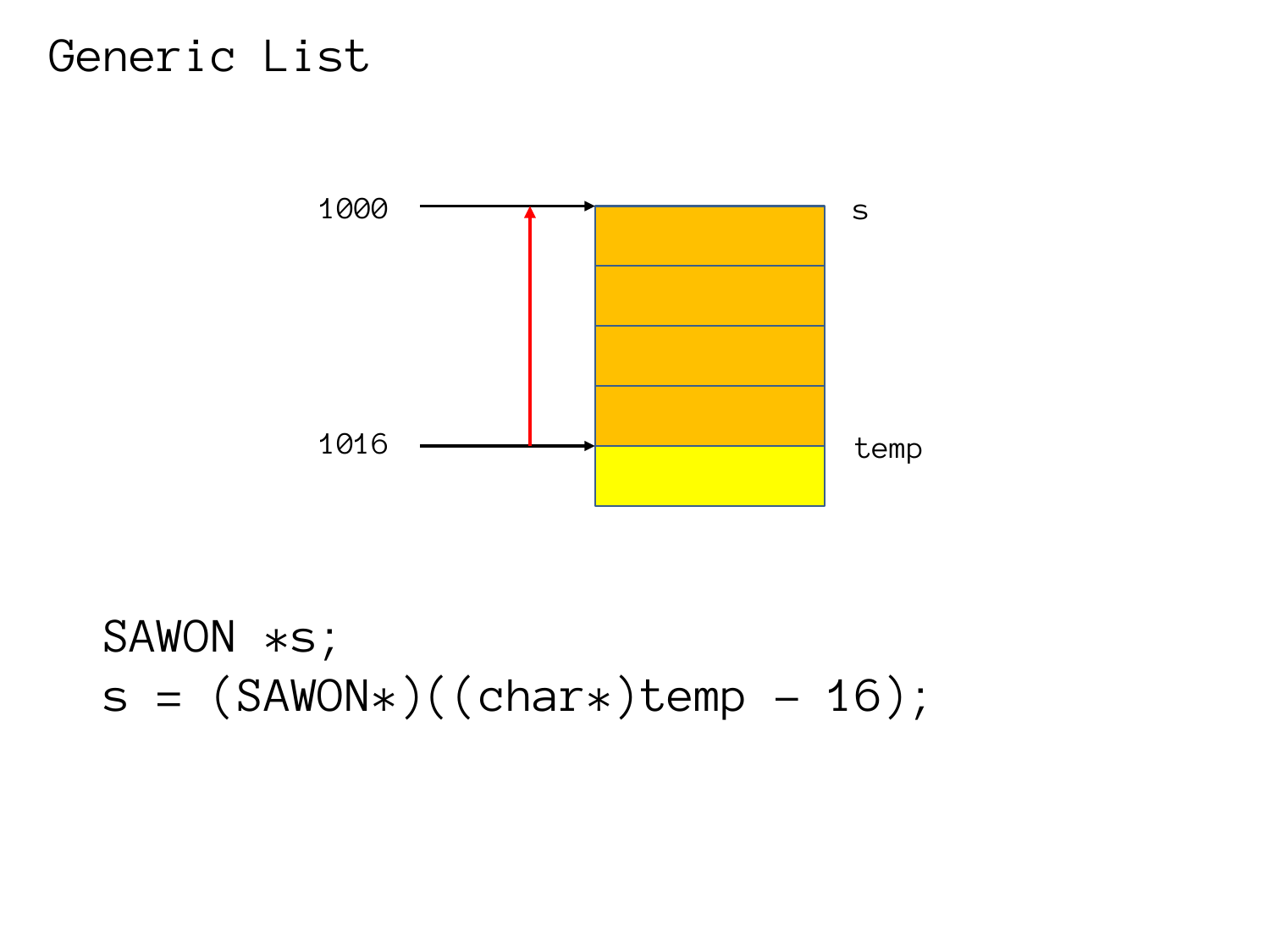

Generic List
1000
s

1016
temp

SAWON *s;
s = (SAWON*)((char*)temp - 16);